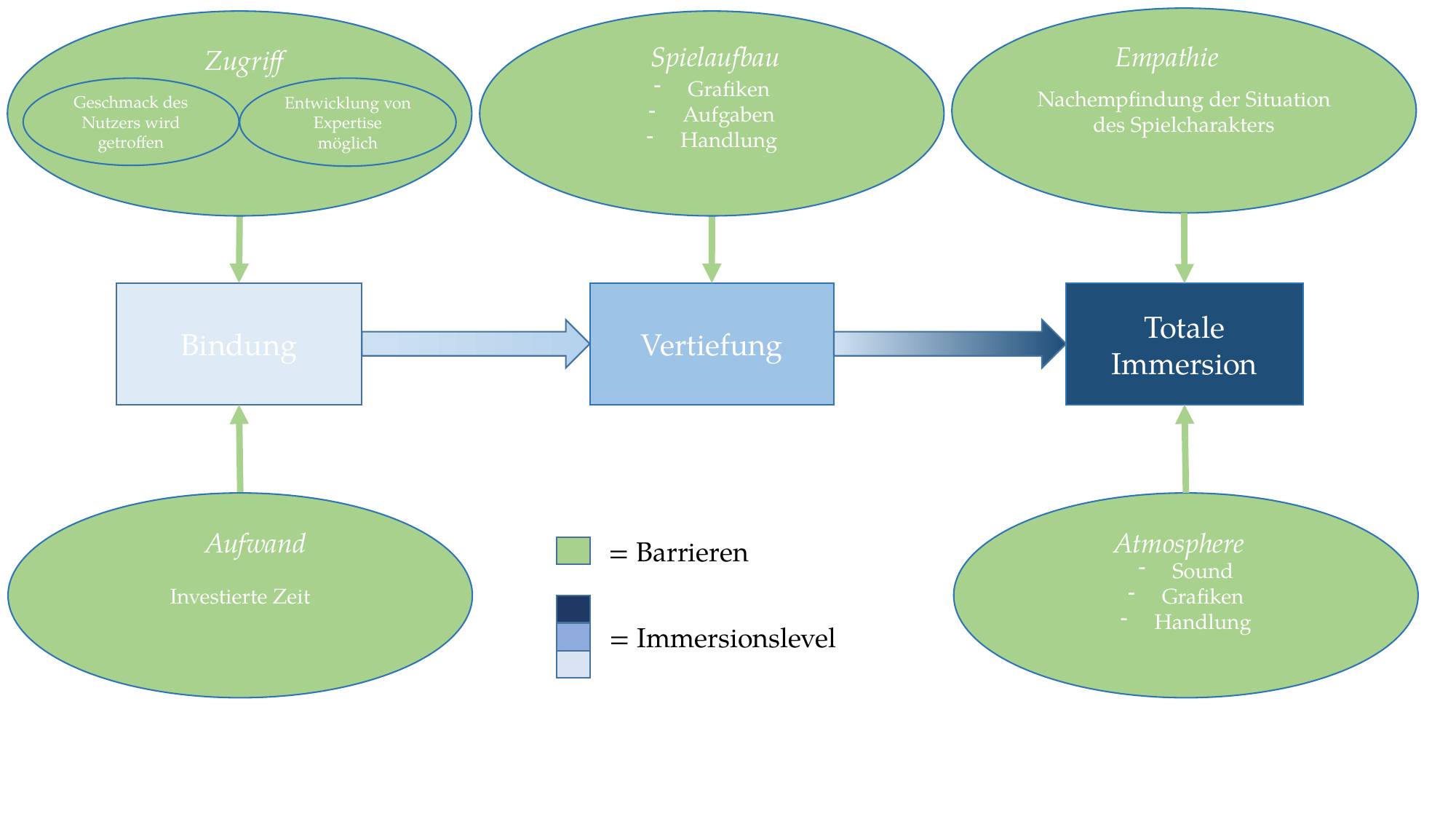

Nachempfindung der Situation des Spielcharakters
Grafiken
Aufgaben
Handlung

Spielaufbau
Empathie
Zugriff
Entwicklung von Expertise möglich
Geschmack des Nutzers wird getroffen
Bindung
Vertiefung
Totale Immersion

Sound
Grafiken
Handlung
Investierte Zeit
Atmosphere
Aufwand
= Barrieren

= Immersionslevel